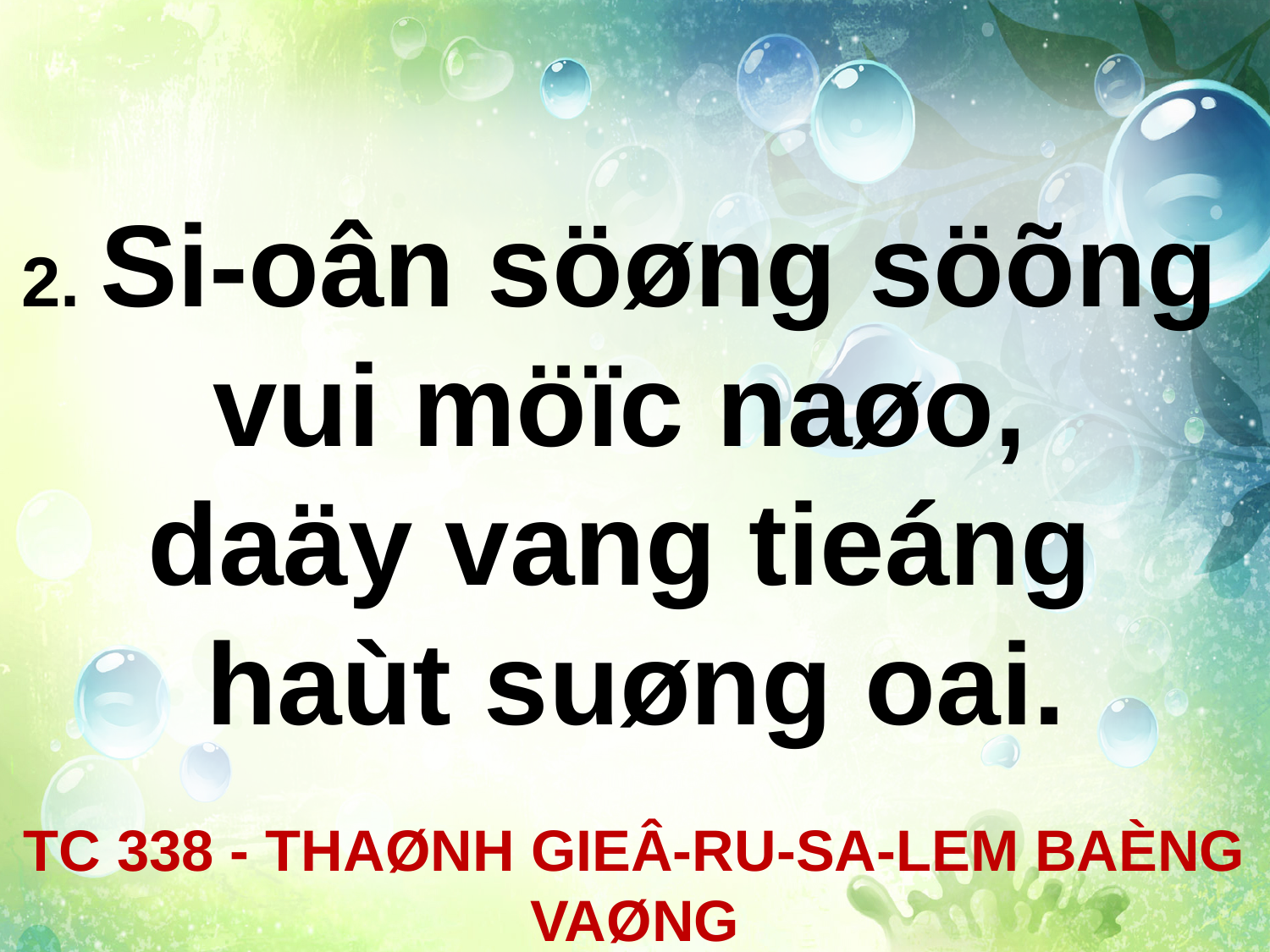

2. Si-oân söøng söõng
vui möïc naøo,
daäy vang tieáng
haùt suøng oai.
TC 338 - THAØNH GIEÂ-RU-SA-LEM BAÈNG VAØNG